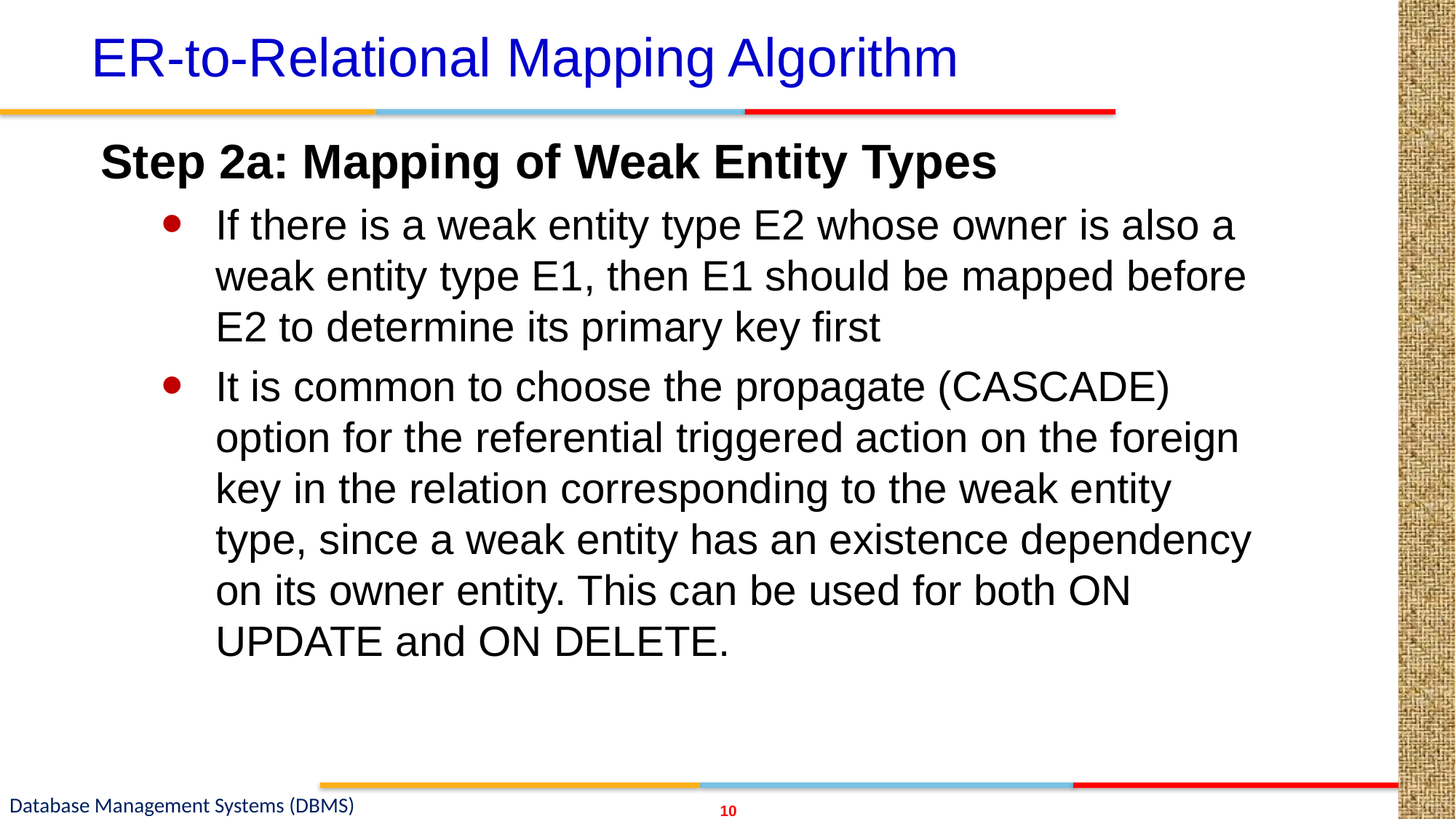

# ER-to-Relational Mapping Algorithm
Step 2a: Mapping of Weak Entity Types
If there is a weak entity type E2 whose owner is also a weak entity type E1, then E1 should be mapped before E2 to determine its primary key first
It is common to choose the propagate (CASCADE) option for the referential triggered action on the foreign key in the relation corresponding to the weak entity type, since a weak entity has an existence dependency on its owner entity. This can be used for both ON UPDATE and ON DELETE.